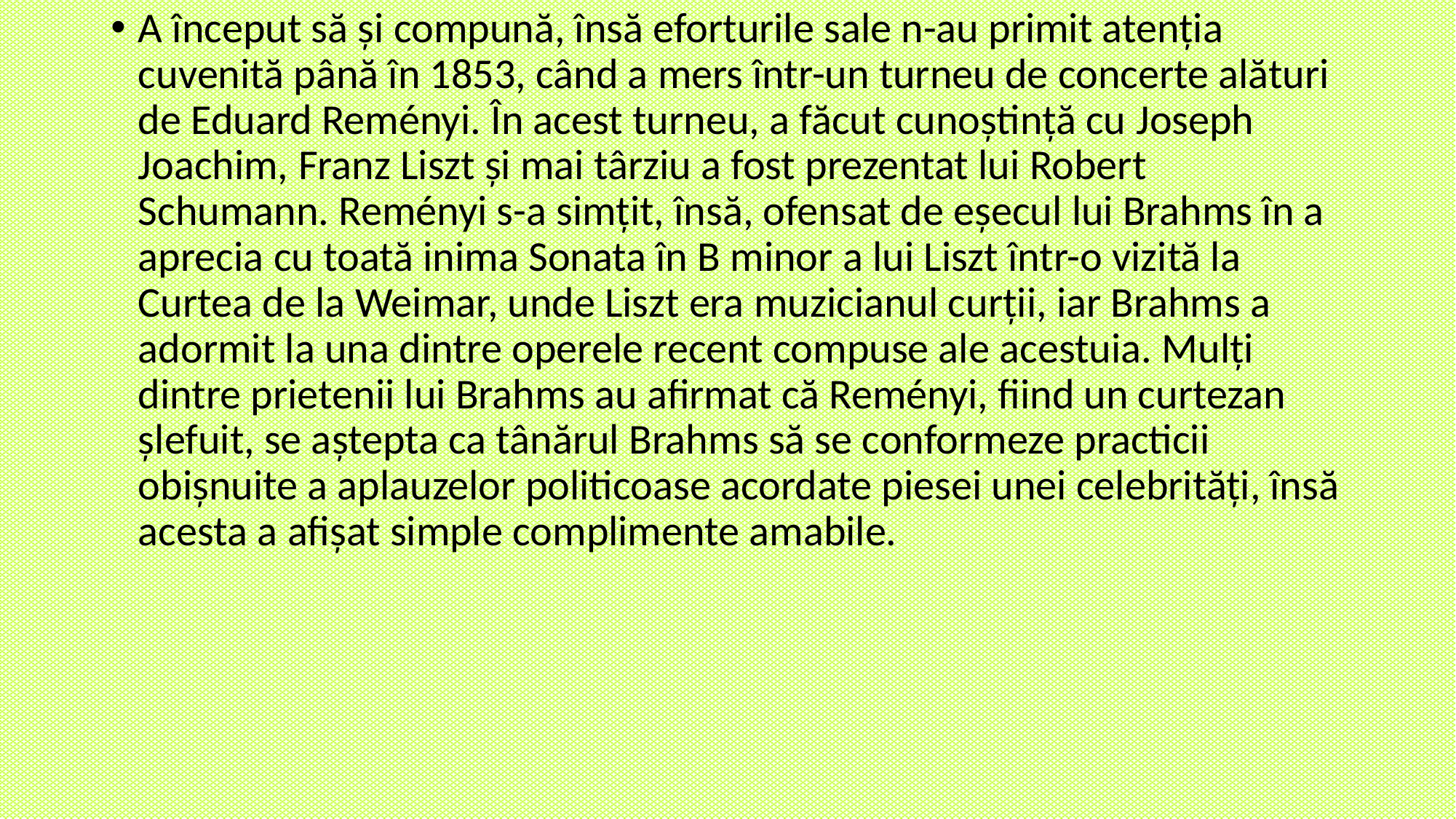

A început să și compună, însă eforturile sale n-au primit atenția cuvenită până în 1853, când a mers într-un turneu de concerte alături de Eduard Reményi. În acest turneu, a făcut cunoștință cu Joseph Joachim, Franz Liszt și mai târziu a fost prezentat lui Robert Schumann. Reményi s-a simțit, însă, ofensat de eșecul lui Brahms în a aprecia cu toată inima Sonata în B minor a lui Liszt într-o vizită la Curtea de la Weimar, unde Liszt era muzicianul curții, iar Brahms a adormit la una dintre operele recent compuse ale acestuia. Mulți dintre prietenii lui Brahms au afirmat că Reményi, fiind un curtezan șlefuit, se aștepta ca tânărul Brahms să se conformeze practicii obișnuite a aplauzelor politicoase acordate piesei unei celebrități, însă acesta a afișat simple complimente amabile.